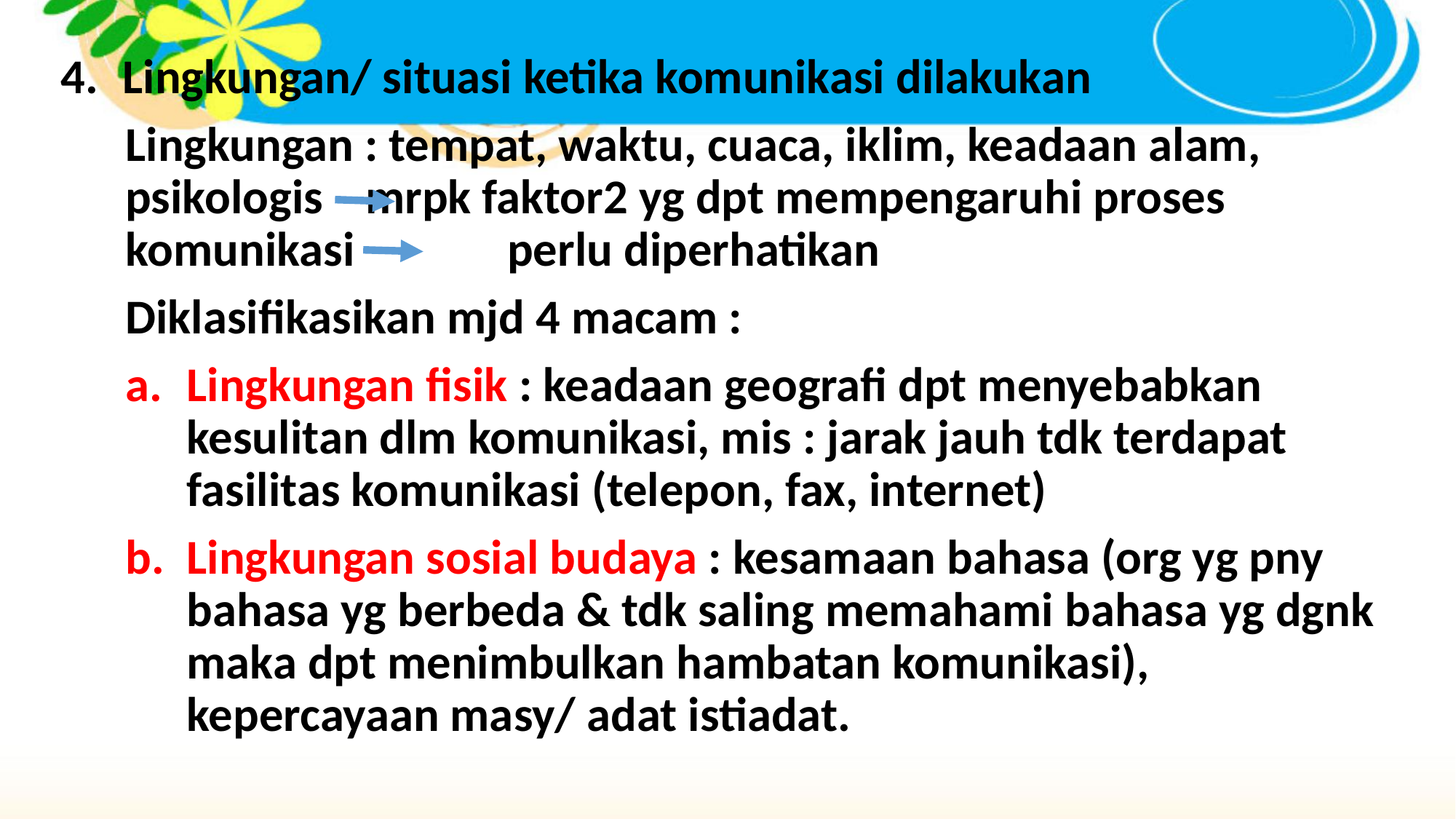

Lingkungan/ situasi ketika komunikasi dilakukan
Lingkungan : tempat, waktu, cuaca, iklim, keadaan alam, psikologis 	  mrpk faktor2 yg dpt mempengaruhi proses komunikasi	     perlu diperhatikan
Diklasifikasikan mjd 4 macam :
Lingkungan fisik : keadaan geografi dpt menyebabkan kesulitan dlm komunikasi, mis : jarak jauh tdk terdapat fasilitas komunikasi (telepon, fax, internet)
Lingkungan sosial budaya : kesamaan bahasa (org yg pny bahasa yg berbeda & tdk saling memahami bahasa yg dgnk maka dpt menimbulkan hambatan komunikasi), kepercayaan masy/ adat istiadat.